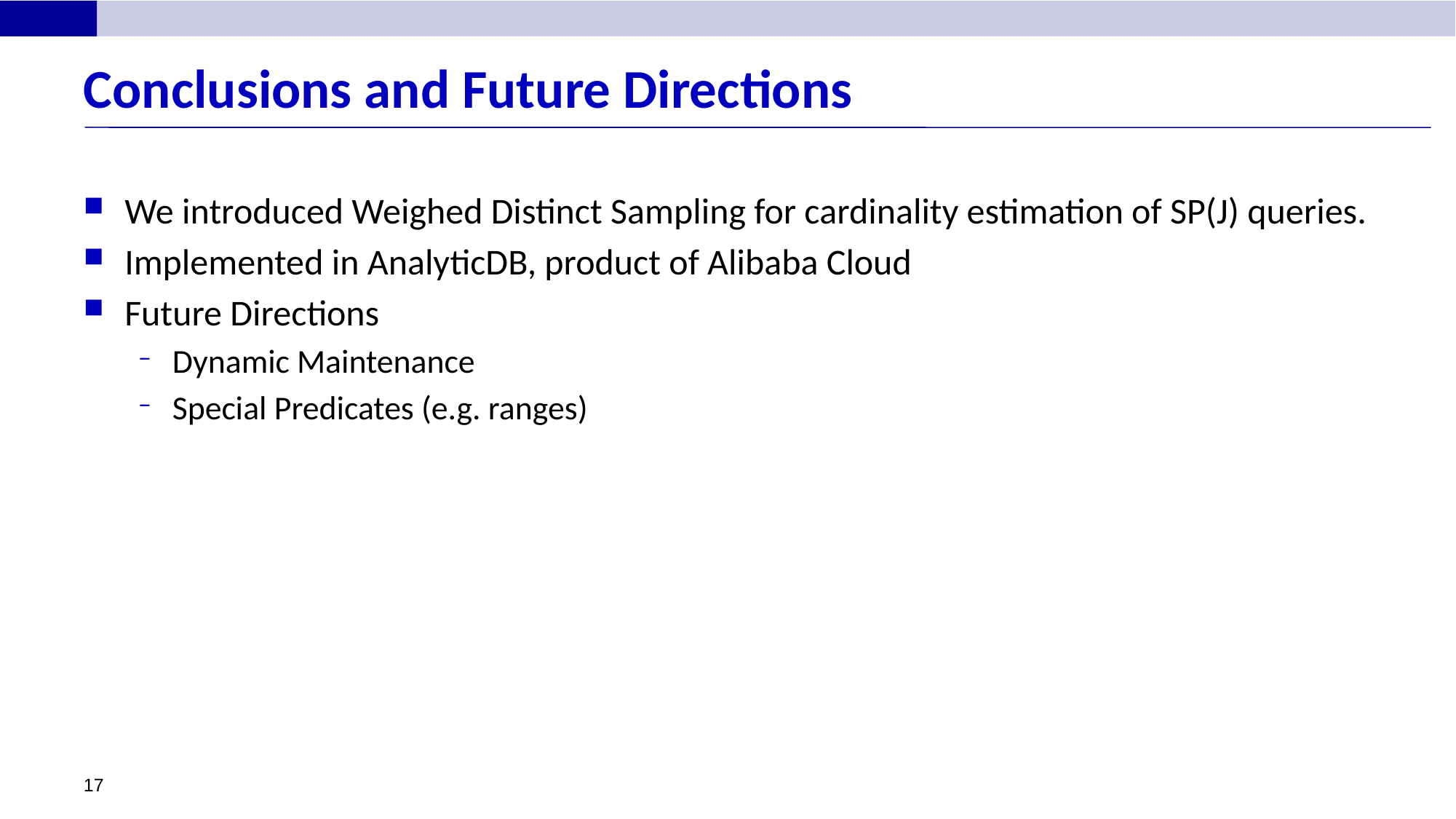

# Conclusions and Future Directions
We introduced Weighed Distinct Sampling for cardinality estimation of SP(J) queries.
Implemented in AnalyticDB, product of Alibaba Cloud
Future Directions
Dynamic Maintenance
Special Predicates (e.g. ranges)
17